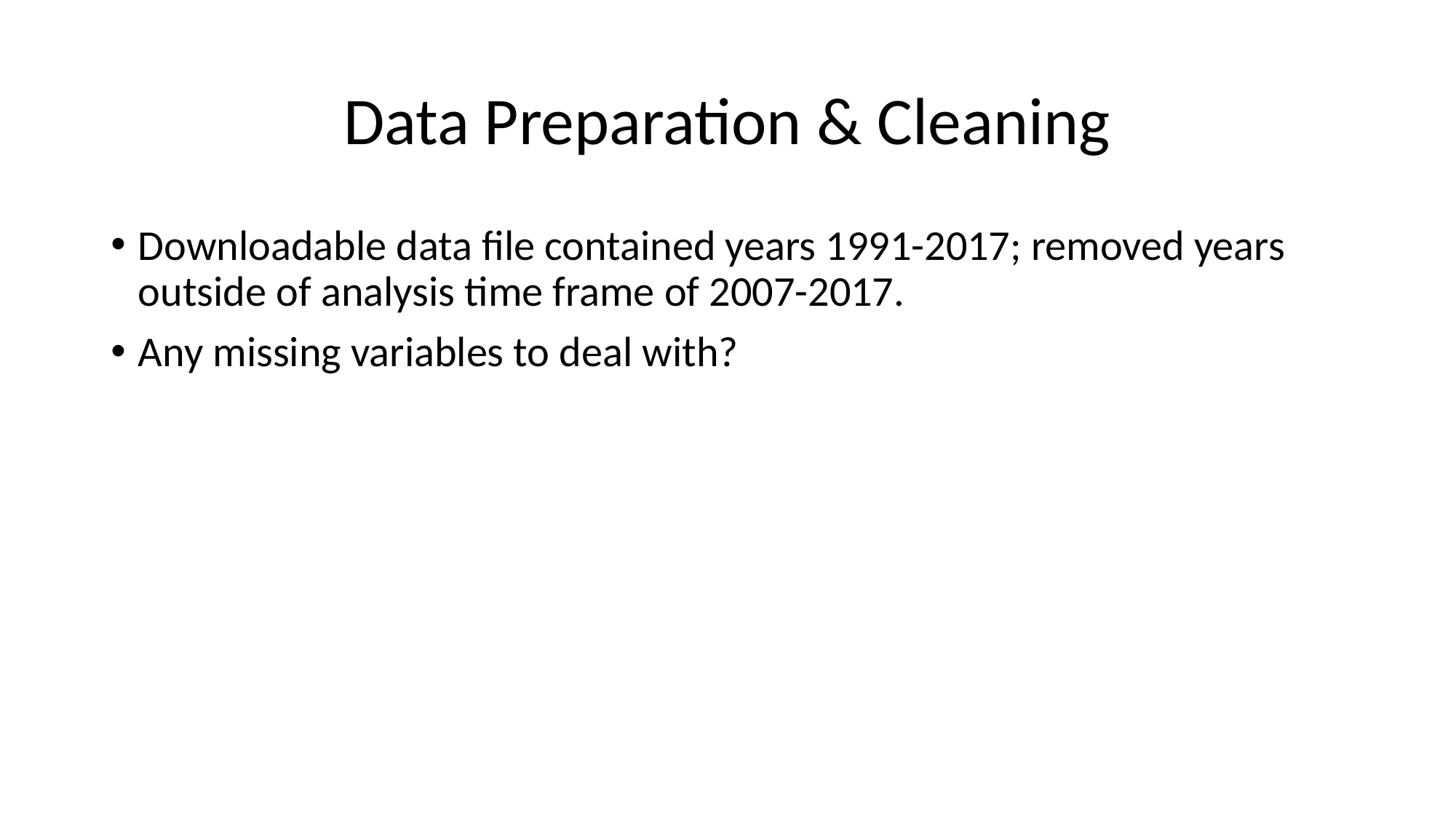

# Data Preparation & Cleaning
Downloadable data file contained years 1991-2017; removed years outside of analysis time frame of 2007-2017.
Any missing variables to deal with?